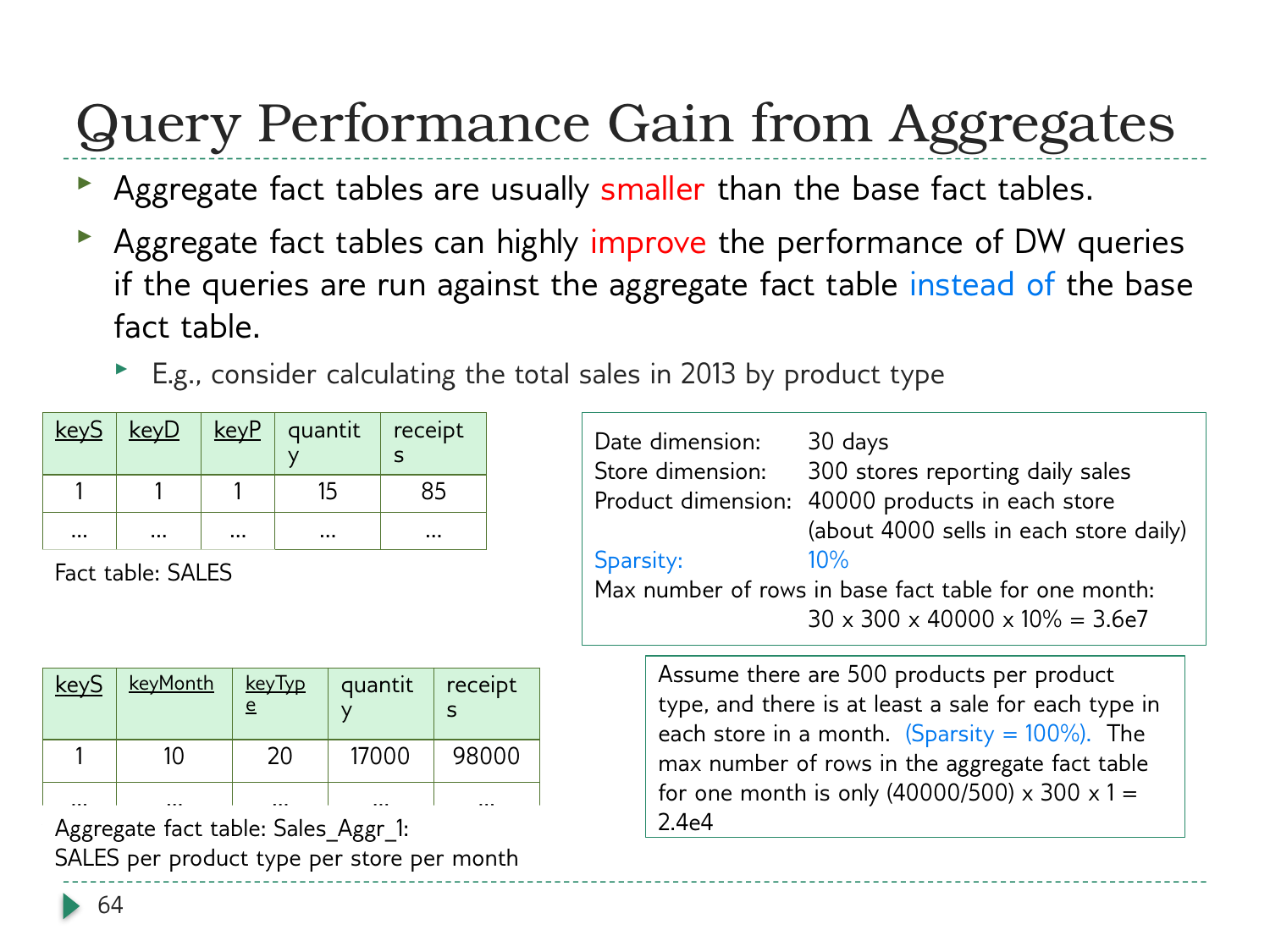

# Query Performance Gain from Aggregates
Aggregate fact tables are usually smaller than the base fact tables.
Aggregate fact tables can highly improve the performance of DW queries if the queries are run against the aggregate fact table instead of the base fact table.
E.g., consider calculating the total sales in 2013 by product type

| keyS | keyD | keyP | quantity | receipts |
| --- | --- | --- | --- | --- |
| 1 | 1 | 1 | 15 | 85 |
| … | … | … | … | … |
Date dimension: 	30 days
Store dimension: 	300 stores reporting daily sales
Product dimension: 	40000 products in each store
	(about 4000 sells in each store daily)
Sparsity:	10%
Max number of rows in base fact table for one month:
	30 x 300 x 40000 x 10% = 3.6e7
Fact table: SALES
Assume there are 500 products per product type, and there is at least a sale for each type in each store in a month.  (Sparsity = 100%).  The max number of rows in the aggregate fact table for one month is only (40000/500) x 300 x 1 = 2.4e4
| keyS | keyMonth | keyType | quantity | receipts |
| --- | --- | --- | --- | --- |
| 1 | 10 | 20 | 17000 | 98000 |
| … | … | … | … | … |
Aggregate fact table: Sales_Aggr_1:
SALES per product type per store per month
64